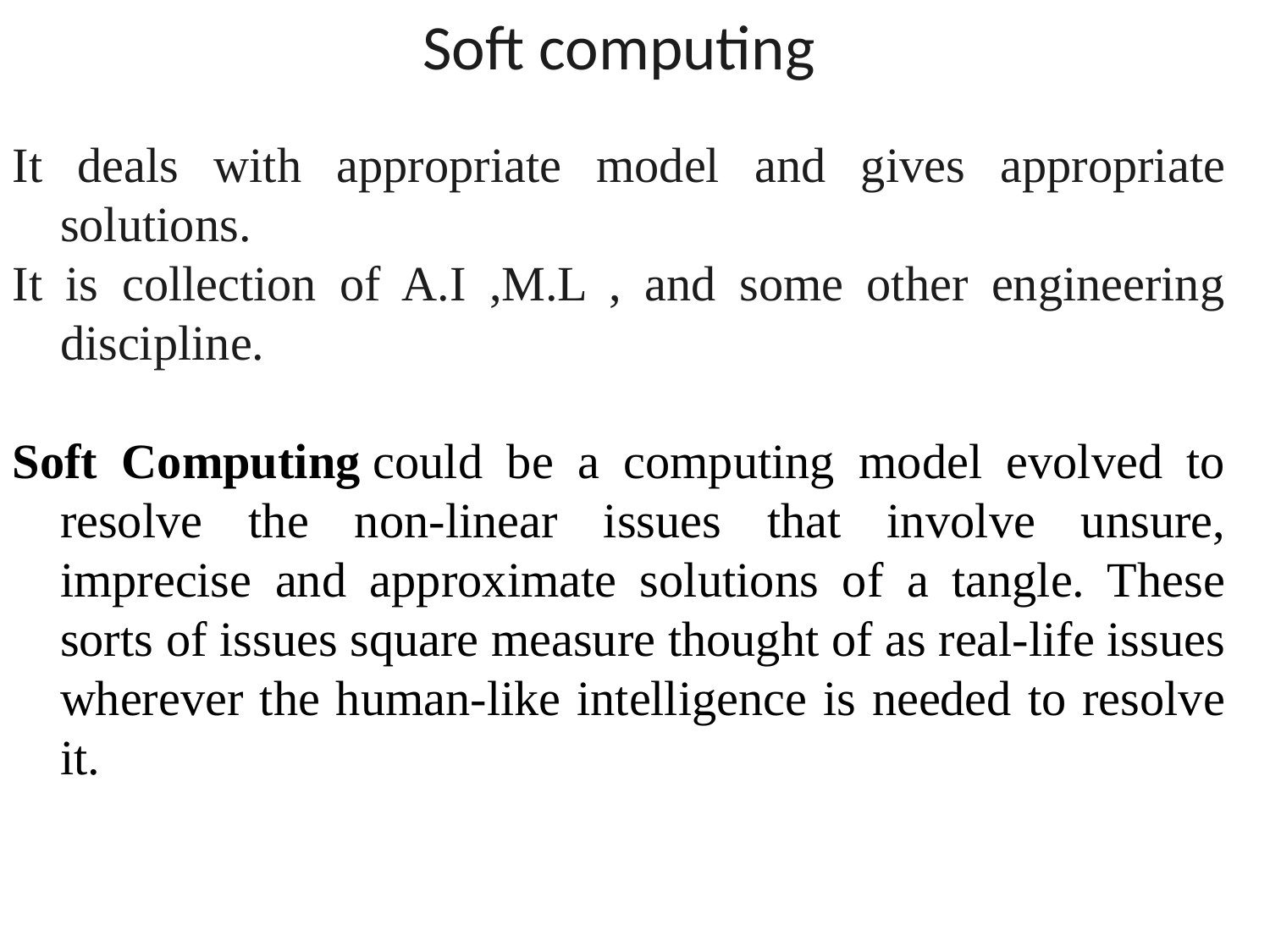

Soft computing

It deals with appropriate model and gives appropriate solutions.
It is collection of A.I ,M.L , and some other engineering discipline.

Soft Computing could be a computing model evolved to resolve the non-linear issues that involve unsure, imprecise and approximate solutions of a tangle. These sorts of issues square measure thought of as real-life issues wherever the human-like intelligence is needed to resolve it.